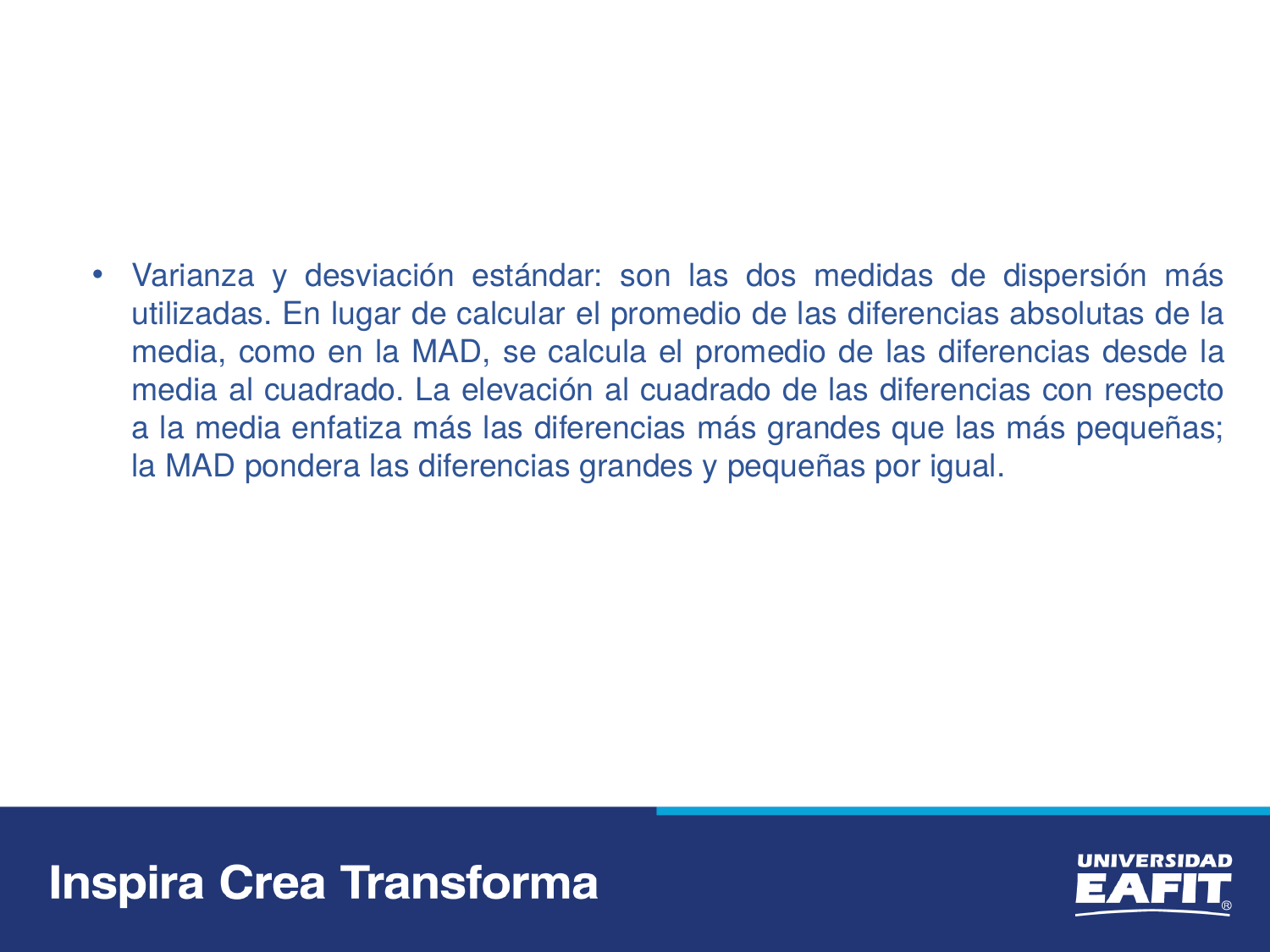

Varianza y desviación estándar: son las dos medidas de dispersión más utilizadas. En lugar de calcular el promedio de las diferencias absolutas de la media, como en la MAD, se calcula el promedio de las diferencias desde la media al cuadrado. La elevación al cuadrado de las diferencias con respecto a la media enfatiza más las diferencias más grandes que las más pequeñas; la MAD pondera las diferencias grandes y pequeñas por igual.